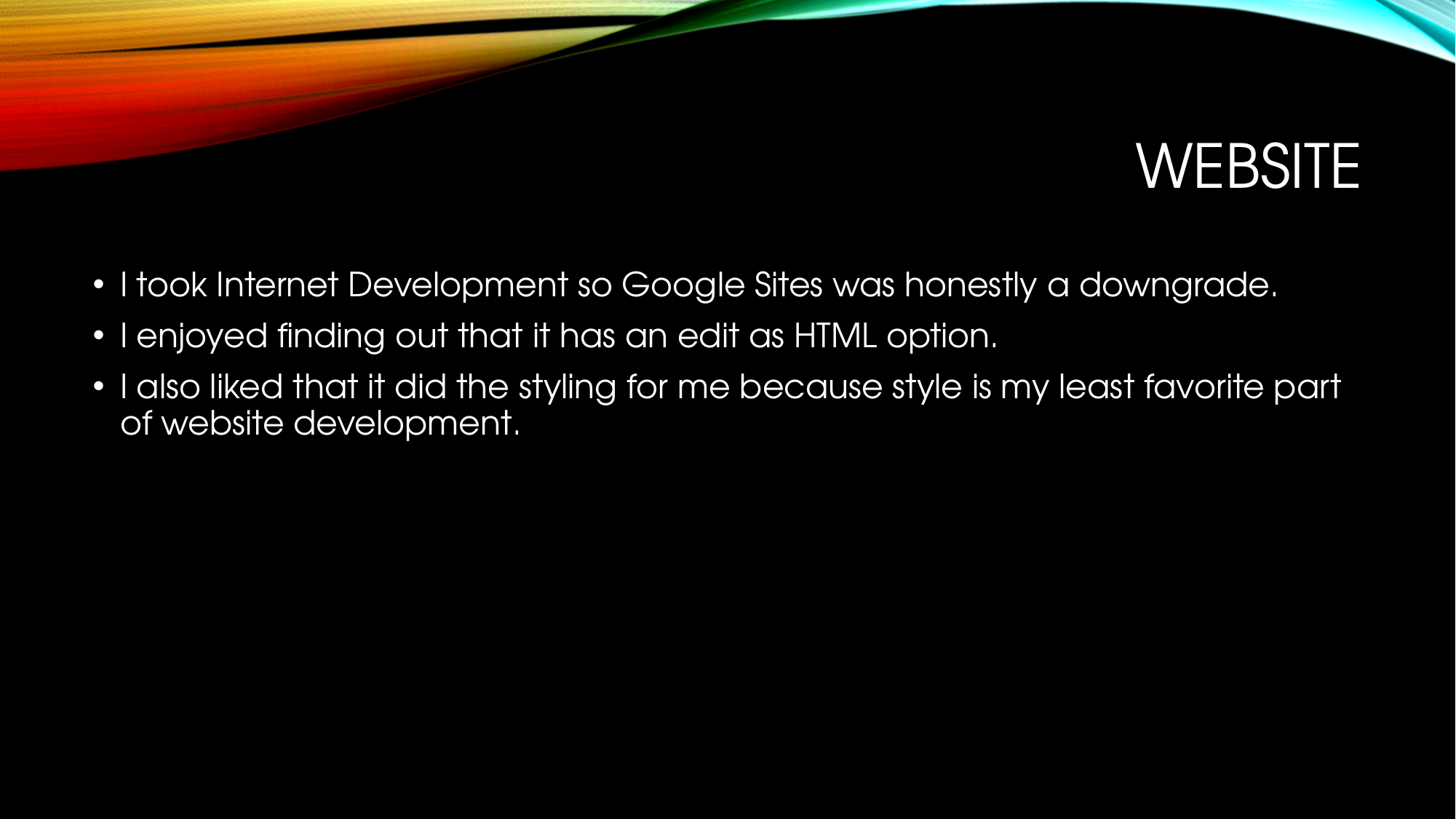

# Website
I took Internet Development so Google Sites was honestly a downgrade.
I enjoyed finding out that it has an edit as HTML option.
I also liked that it did the styling for me because style is my least favorite part of website development.